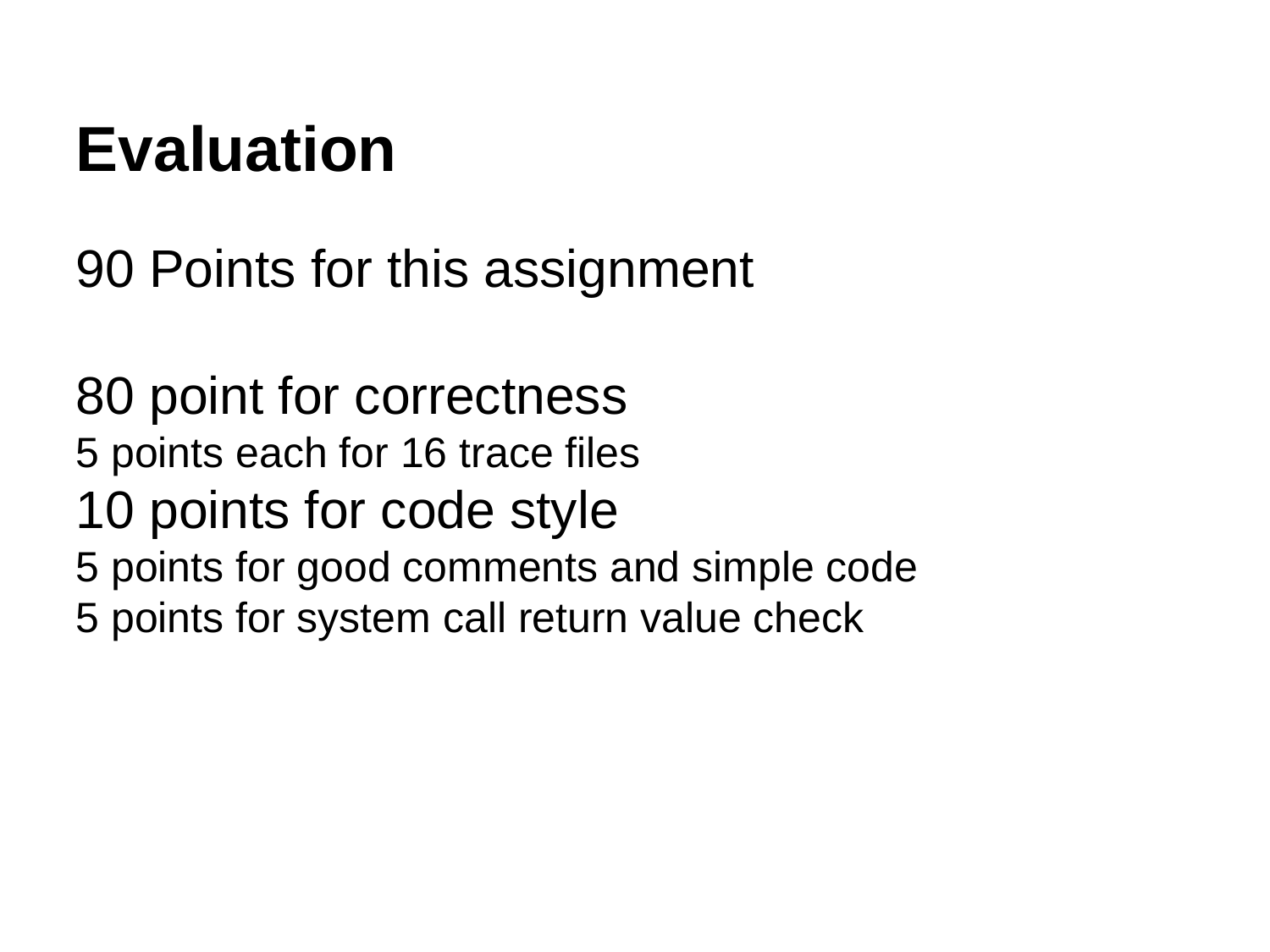

Evaluation
90 Points for this assignment

80 point for correctness
5 points each for 16 trace files
10 points for code style
5 points for good comments and simple code
5 points for system call return value check